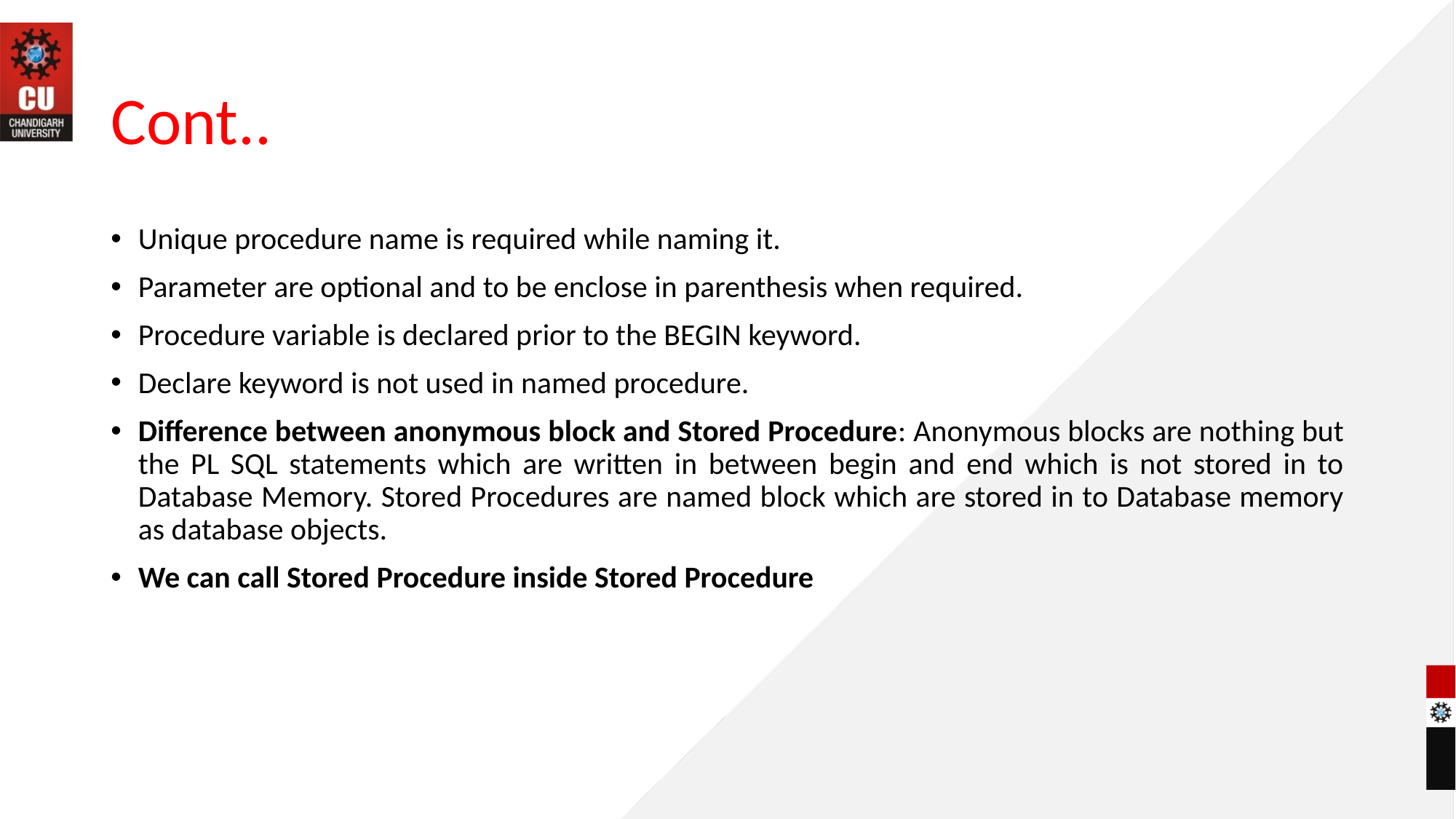

# Cont..
Unique procedure name is required while naming it.
Parameter are optional and to be enclose in parenthesis when required.
Procedure variable is declared prior to the BEGIN keyword.
Declare keyword is not used in named procedure.
Difference between anonymous block and Stored Procedure: Anonymous blocks are nothing but the PL SQL statements which are written in between begin and end which is not stored in to Database Memory. Stored Procedures are named block which are stored in to Database memory as database objects.
We can call Stored Procedure inside Stored Procedure